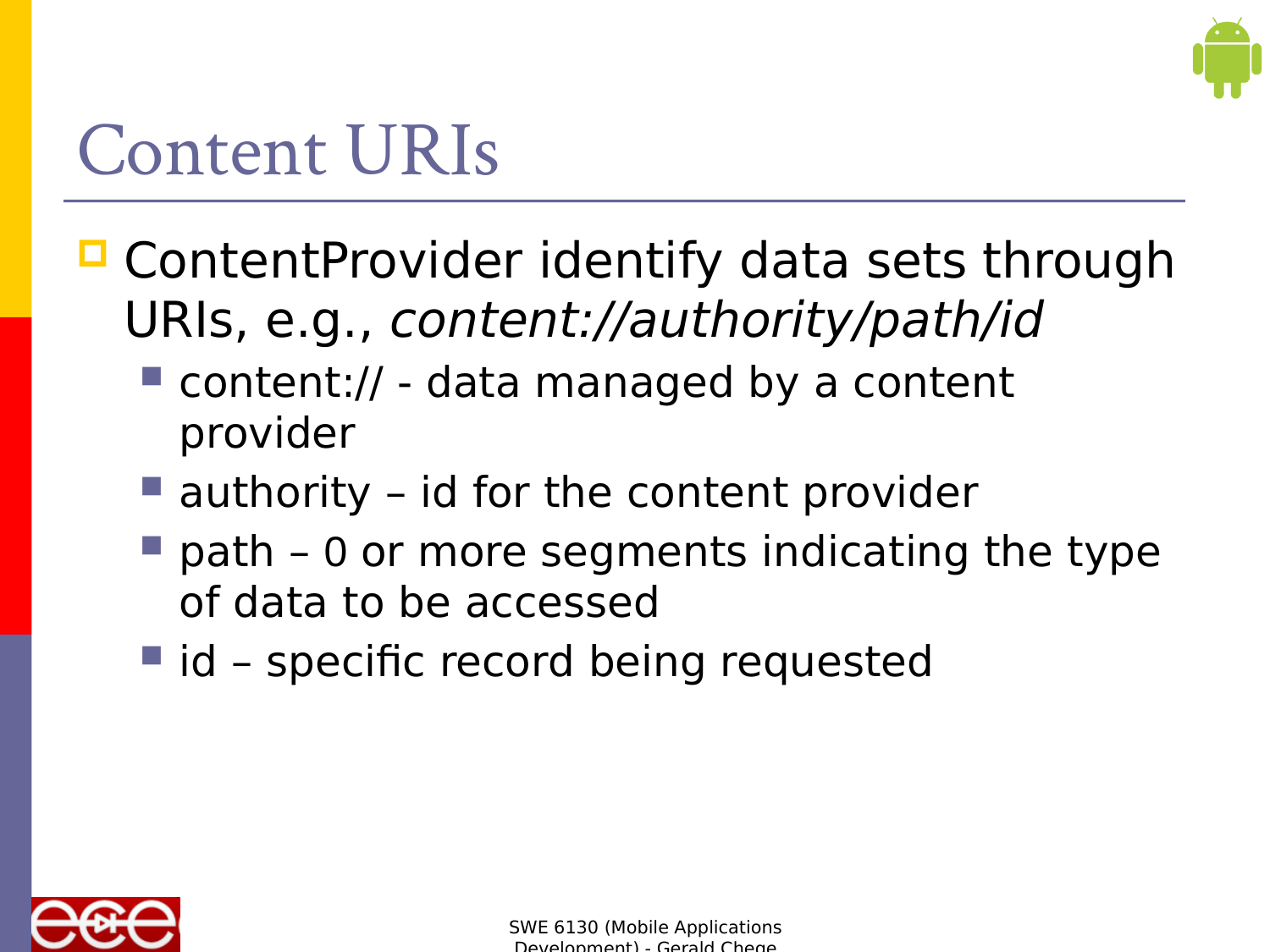

# Content URIs
ContentProvider identify data sets through URIs, e.g., content://authority/path/id
content:// - data managed by a content provider
authority – id for the content provider
path – 0 or more segments indicating the type of data to be accessed
id – specific record being requested
SWE 6130 (Mobile Applications Development) - Gerald Chege